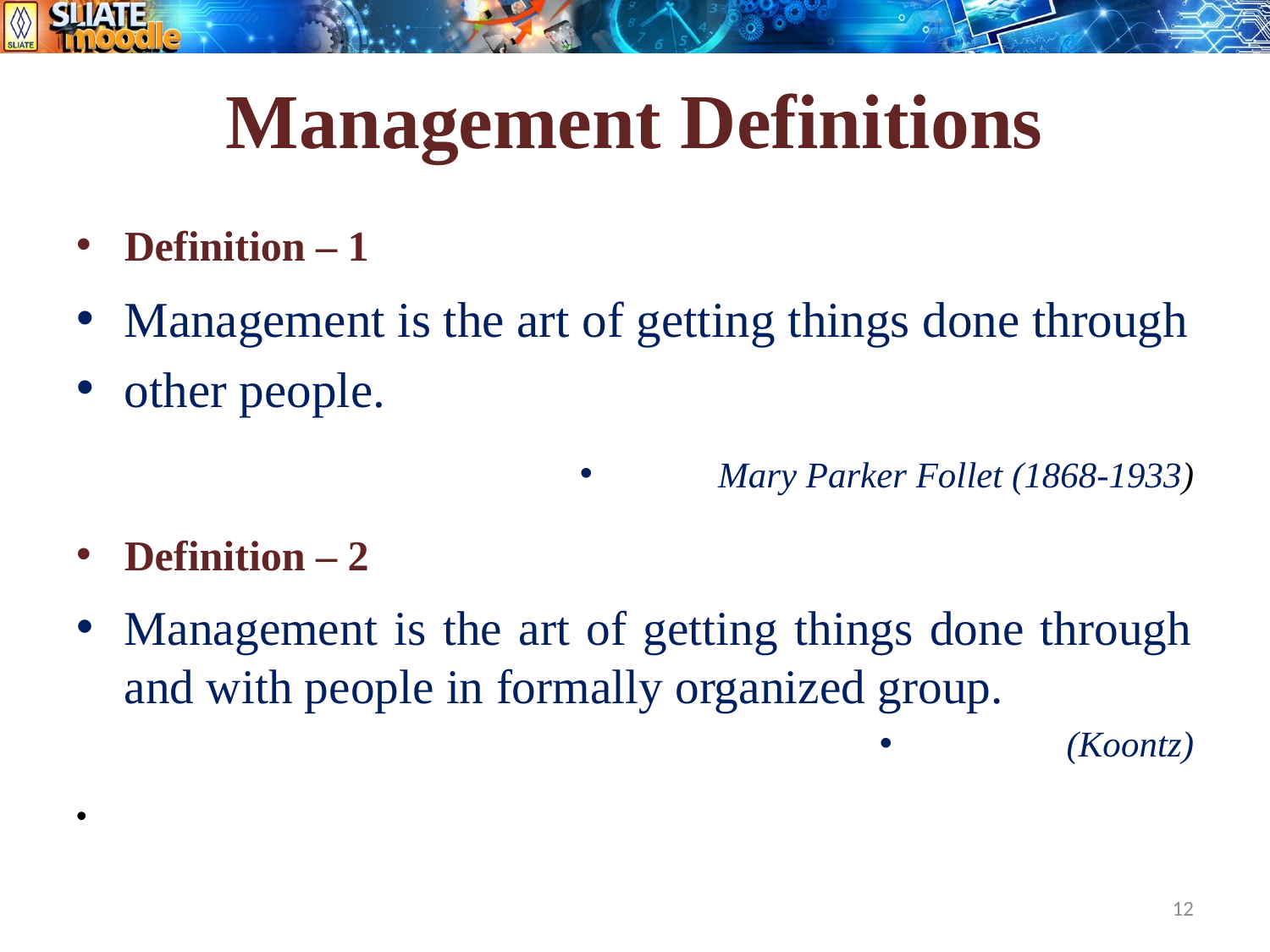

# Management Definitions
Definition – 1
Management is the art of getting things done through
other people.

Mary Parker Follet (1868-1933)

Definition – 2
Management is the art of getting things done through and with people in formally organized group.
(Koontz)

12